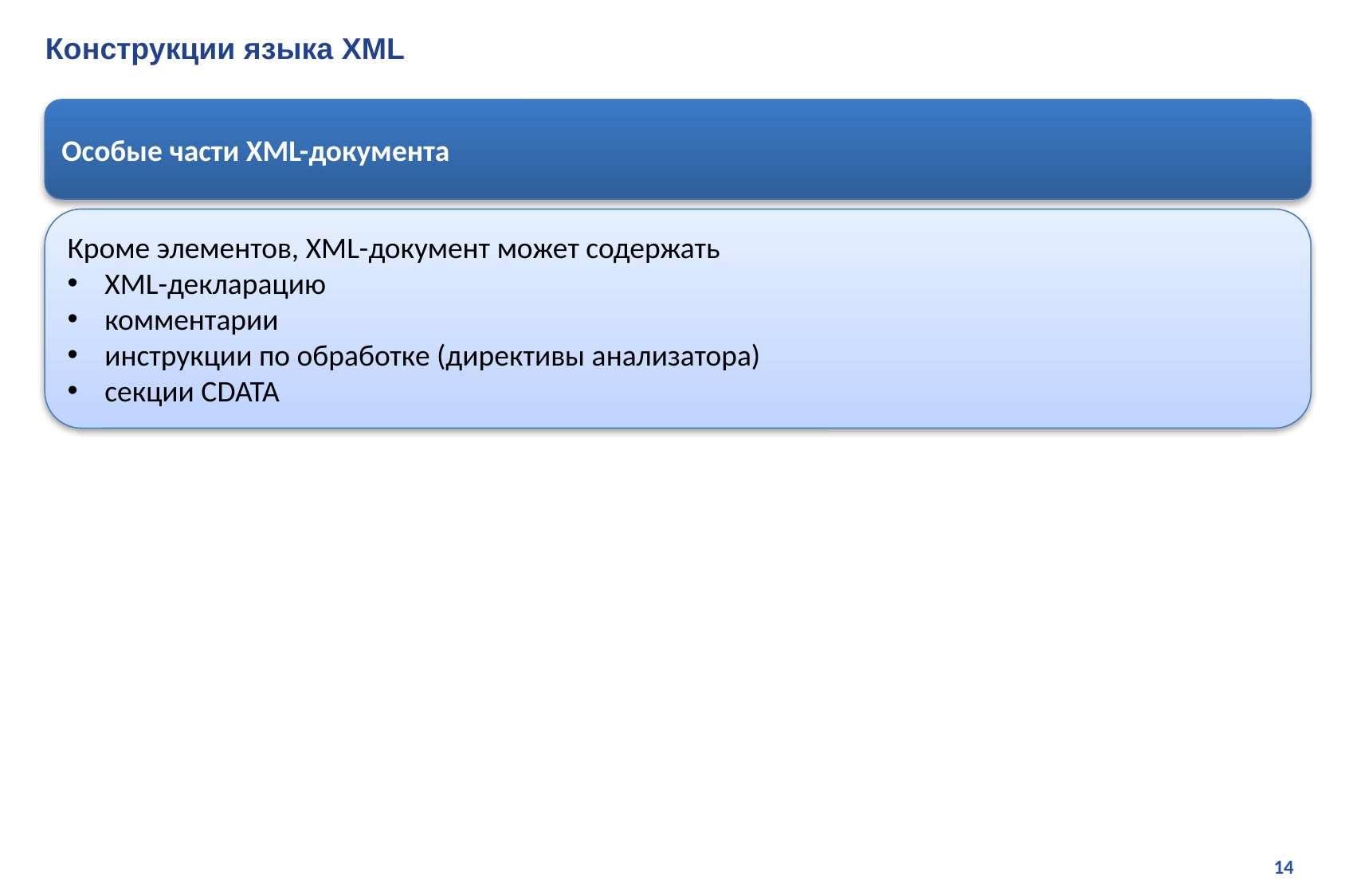

# Конструкции языка XML
Особые части XML-документа
Кроме элементов, XML-документ может содержать
XML-декларацию
комментарии
инструкции по обработке (директивы анализатора)
секции CDATA